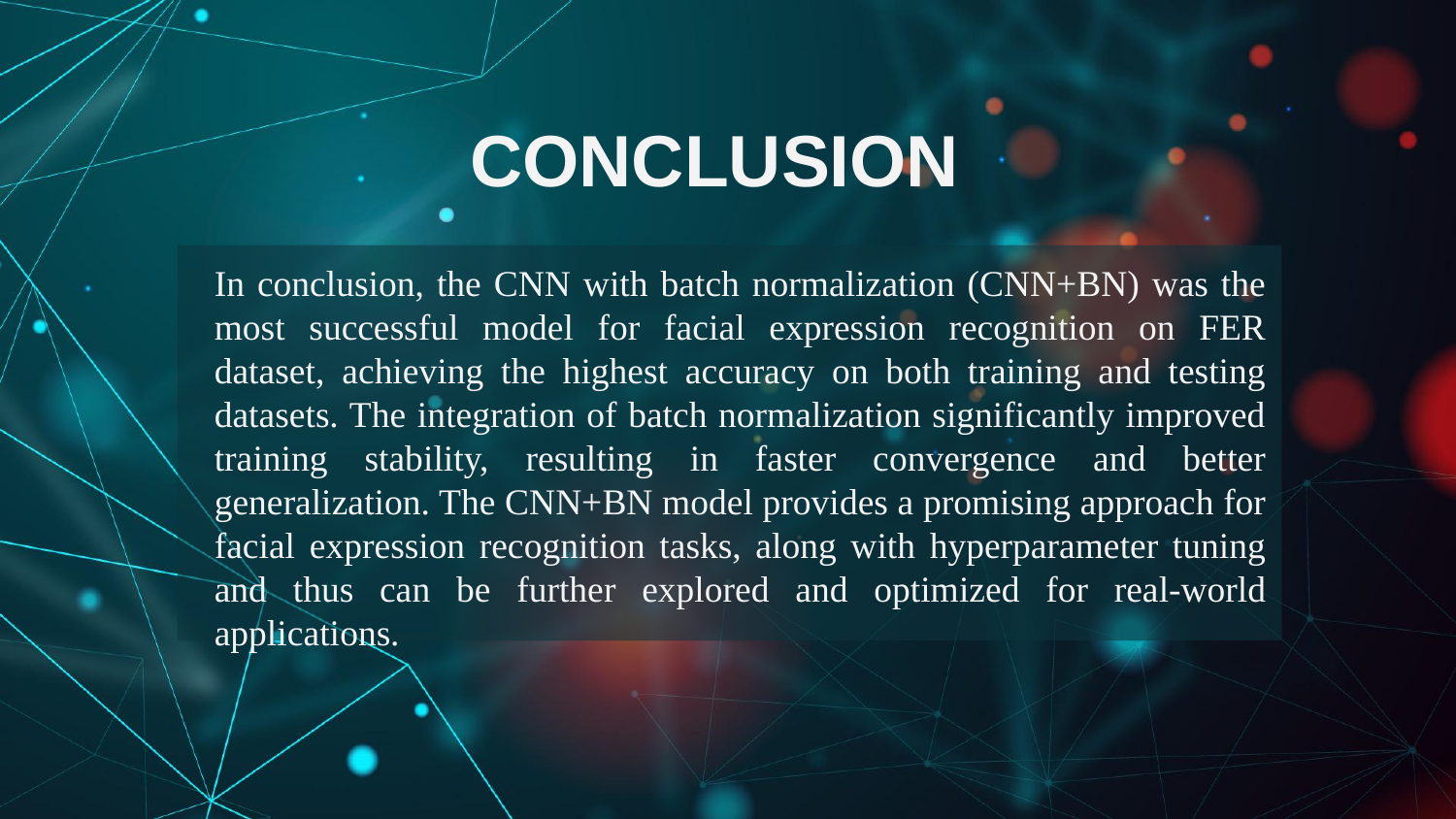

# CONCLUSION
In conclusion, the CNN with batch normalization (CNN+BN) was the most successful model for facial expression recognition on FER dataset, achieving the highest accuracy on both training and testing datasets. The integration of batch normalization significantly improved training stability, resulting in faster convergence and better generalization. The CNN+BN model provides a promising approach for facial expression recognition tasks, along with hyperparameter tuning and thus can be further explored and optimized for real-world applications.